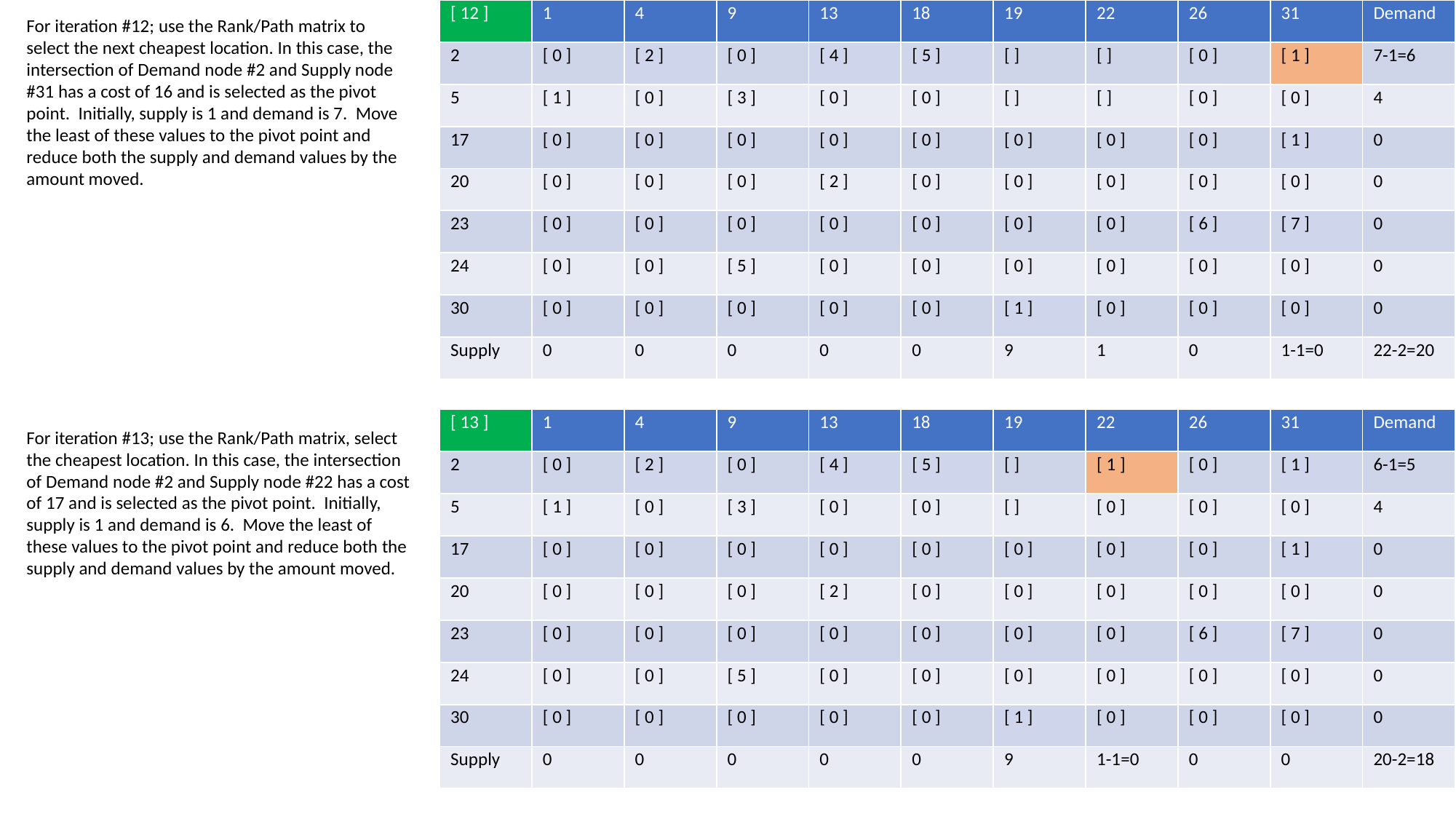

| [ 12 ] | 1 | 4 | 9 | 13 | 18 | 19 | 22 | 26 | 31 | Demand |
| --- | --- | --- | --- | --- | --- | --- | --- | --- | --- | --- |
| 2 | [ 0 ] | [ 2 ] | [ 0 ] | [ 4 ] | [ 5 ] | [ ] | [ ] | [ 0 ] | [ 1 ] | 7-1=6 |
| 5 | [ 1 ] | [ 0 ] | [ 3 ] | [ 0 ] | [ 0 ] | [ ] | [ ] | [ 0 ] | [ 0 ] | 4 |
| 17 | [ 0 ] | [ 0 ] | [ 0 ] | [ 0 ] | [ 0 ] | [ 0 ] | [ 0 ] | [ 0 ] | [ 1 ] | 0 |
| 20 | [ 0 ] | [ 0 ] | [ 0 ] | [ 2 ] | [ 0 ] | [ 0 ] | [ 0 ] | [ 0 ] | [ 0 ] | 0 |
| 23 | [ 0 ] | [ 0 ] | [ 0 ] | [ 0 ] | [ 0 ] | [ 0 ] | [ 0 ] | [ 6 ] | [ 7 ] | 0 |
| 24 | [ 0 ] | [ 0 ] | [ 5 ] | [ 0 ] | [ 0 ] | [ 0 ] | [ 0 ] | [ 0 ] | [ 0 ] | 0 |
| 30 | [ 0 ] | [ 0 ] | [ 0 ] | [ 0 ] | [ 0 ] | [ 1 ] | [ 0 ] | [ 0 ] | [ 0 ] | 0 |
| Supply | 0 | 0 | 0 | 0 | 0 | 9 | 1 | 0 | 1-1=0 | 22-2=20 |
For iteration #12; use the Rank/Path matrix to select the next cheapest location. In this case, the intersection of Demand node #2 and Supply node #31 has a cost of 16 and is selected as the pivot point.  Initially, supply is 1 and demand is 7.  Move the least of these values to the pivot point and reduce both the supply and demand values by the amount moved.

| [ 13 ] | 1 | 4 | 9 | 13 | 18 | 19 | 22 | 26 | 31 | Demand |
| --- | --- | --- | --- | --- | --- | --- | --- | --- | --- | --- |
| 2 | [ 0 ] | [ 2 ] | [ 0 ] | [ 4 ] | [ 5 ] | [ ] | [ 1 ] | [ 0 ] | [ 1 ] | 6-1=5 |
| 5 | [ 1 ] | [ 0 ] | [ 3 ] | [ 0 ] | [ 0 ] | [ ] | [ 0 ] | [ 0 ] | [ 0 ] | 4 |
| 17 | [ 0 ] | [ 0 ] | [ 0 ] | [ 0 ] | [ 0 ] | [ 0 ] | [ 0 ] | [ 0 ] | [ 1 ] | 0 |
| 20 | [ 0 ] | [ 0 ] | [ 0 ] | [ 2 ] | [ 0 ] | [ 0 ] | [ 0 ] | [ 0 ] | [ 0 ] | 0 |
| 23 | [ 0 ] | [ 0 ] | [ 0 ] | [ 0 ] | [ 0 ] | [ 0 ] | [ 0 ] | [ 6 ] | [ 7 ] | 0 |
| 24 | [ 0 ] | [ 0 ] | [ 5 ] | [ 0 ] | [ 0 ] | [ 0 ] | [ 0 ] | [ 0 ] | [ 0 ] | 0 |
| 30 | [ 0 ] | [ 0 ] | [ 0 ] | [ 0 ] | [ 0 ] | [ 1 ] | [ 0 ] | [ 0 ] | [ 0 ] | 0 |
| Supply | 0 | 0 | 0 | 0 | 0 | 9 | 1-1=0 | 0 | 0 | 20-2=18 |
For iteration #13; use the Rank/Path matrix, select the cheapest location. In this case, the intersection of Demand node #2 and Supply node #22 has a cost of 17 and is selected as the pivot point.  Initially, supply is 1 and demand is 6.  Move the least of these values to the pivot point and reduce both the supply and demand values by the amount moved.

8